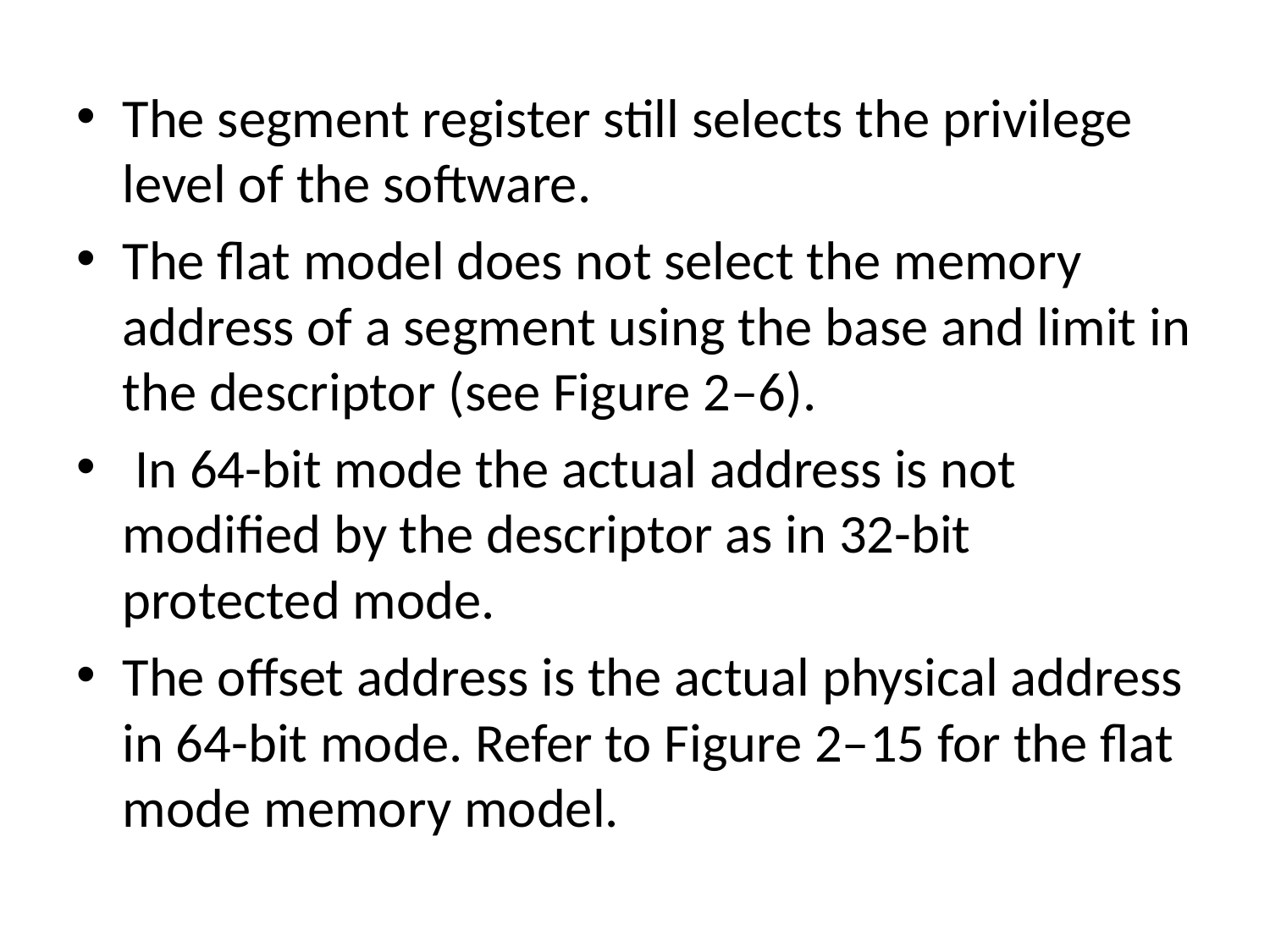

The segment register still selects the privilege level of the software.
The flat model does not select the memory address of a segment using the base and limit in the descriptor (see Figure 2–6).
 In 64-bit mode the actual address is not modified by the descriptor as in 32-bit protected mode.
The offset address is the actual physical address in 64-bit mode. Refer to Figure 2–15 for the flat mode memory model.